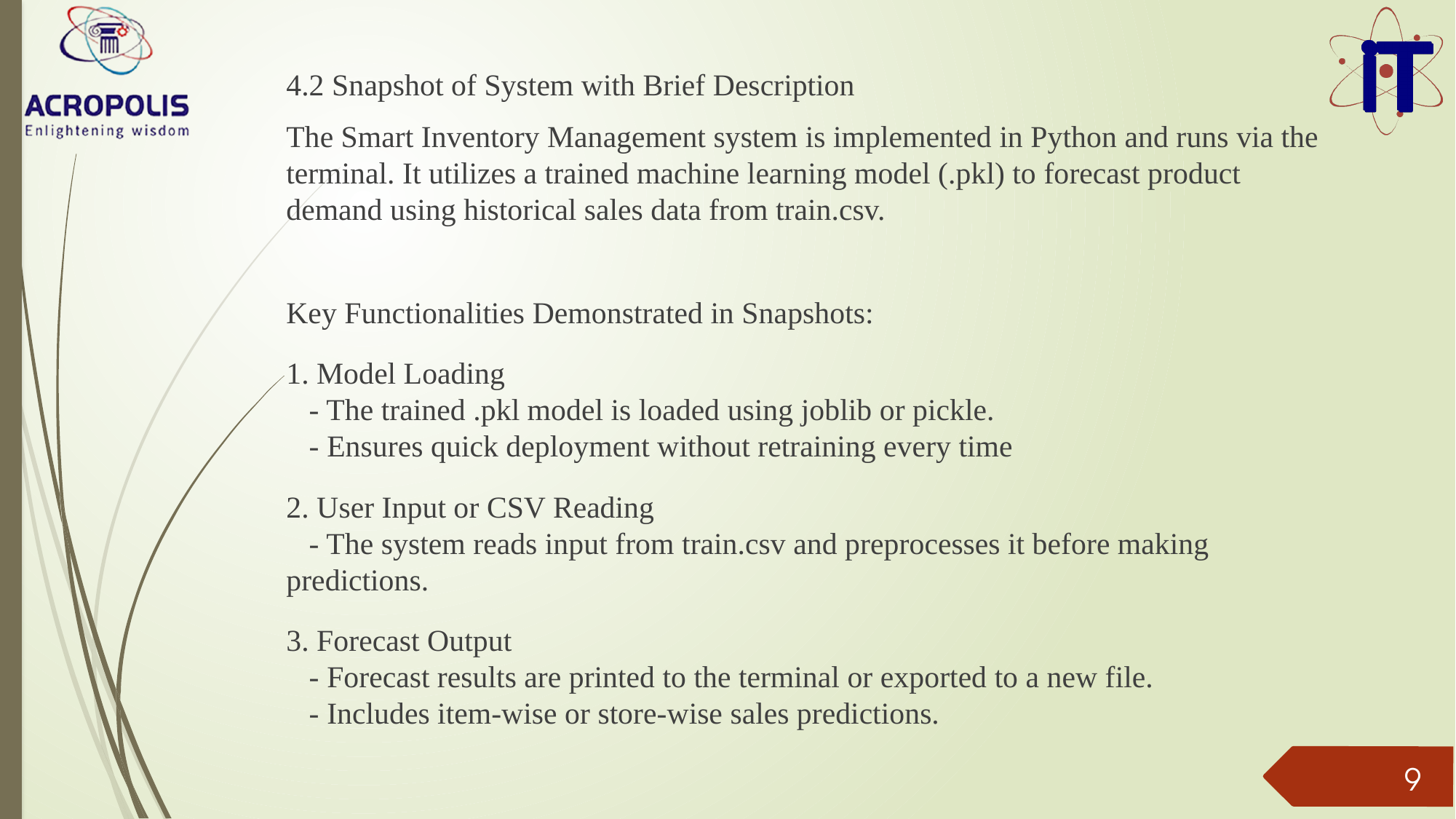

#
4.2 Snapshot of System with Brief Description
The Smart Inventory Management system is implemented in Python and runs via the terminal. It utilizes a trained machine learning model (.pkl) to forecast product demand using historical sales data from train.csv.

Key Functionalities Demonstrated in Snapshots:
1. Model Loading
   - The trained .pkl model is loaded using joblib or pickle.
   - Ensures quick deployment without retraining every time
2. User Input or CSV Reading
   - The system reads input from train.csv and preprocesses it before making predictions.
3. Forecast Output
   - Forecast results are printed to the terminal or exported to a new file.
   - Includes item-wise or store-wise sales predictions.

9